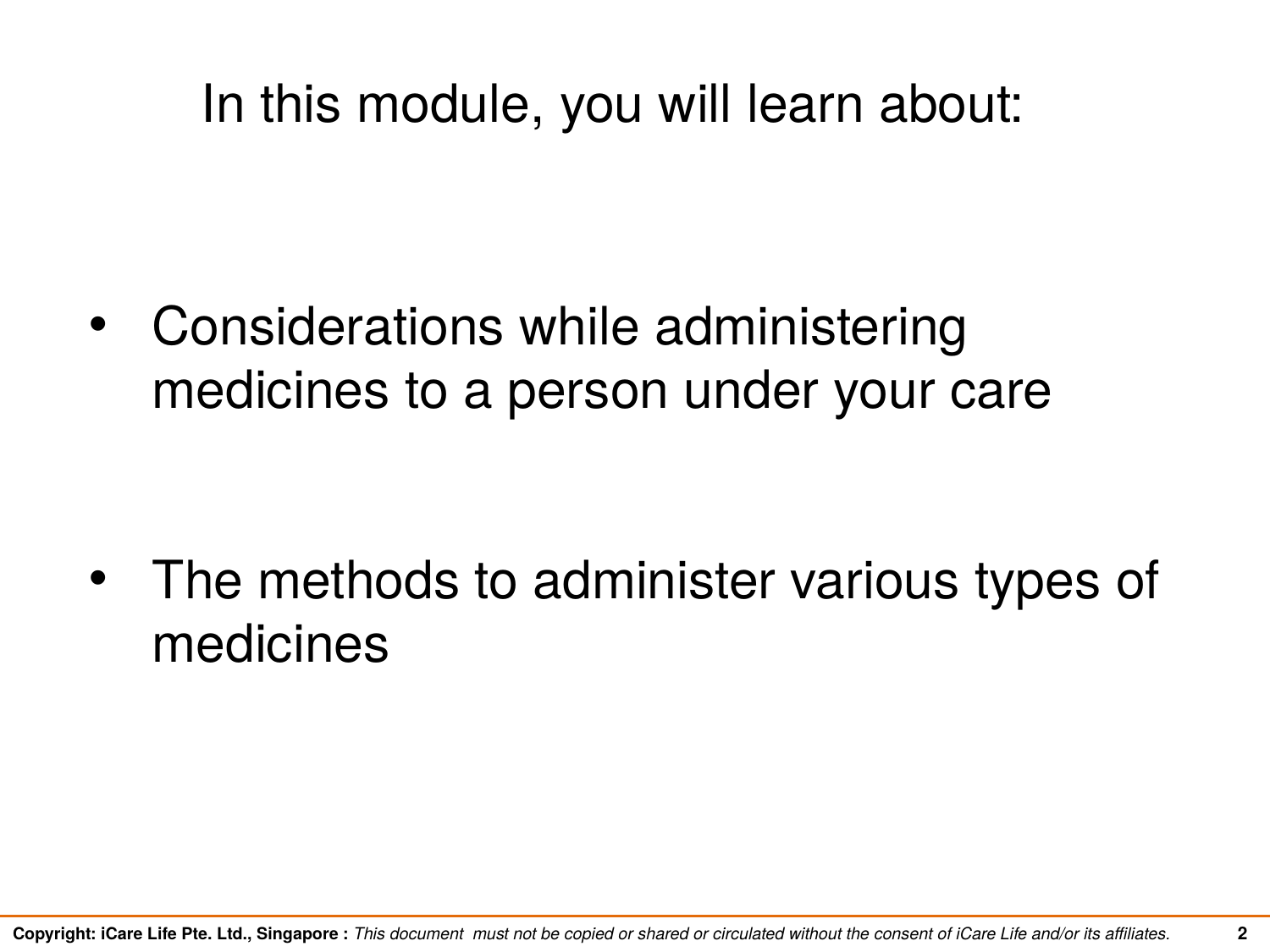

In this module, you will learn about:
Considerations while administering medicines to a person under your care

The methods to administer various types of medicines
2